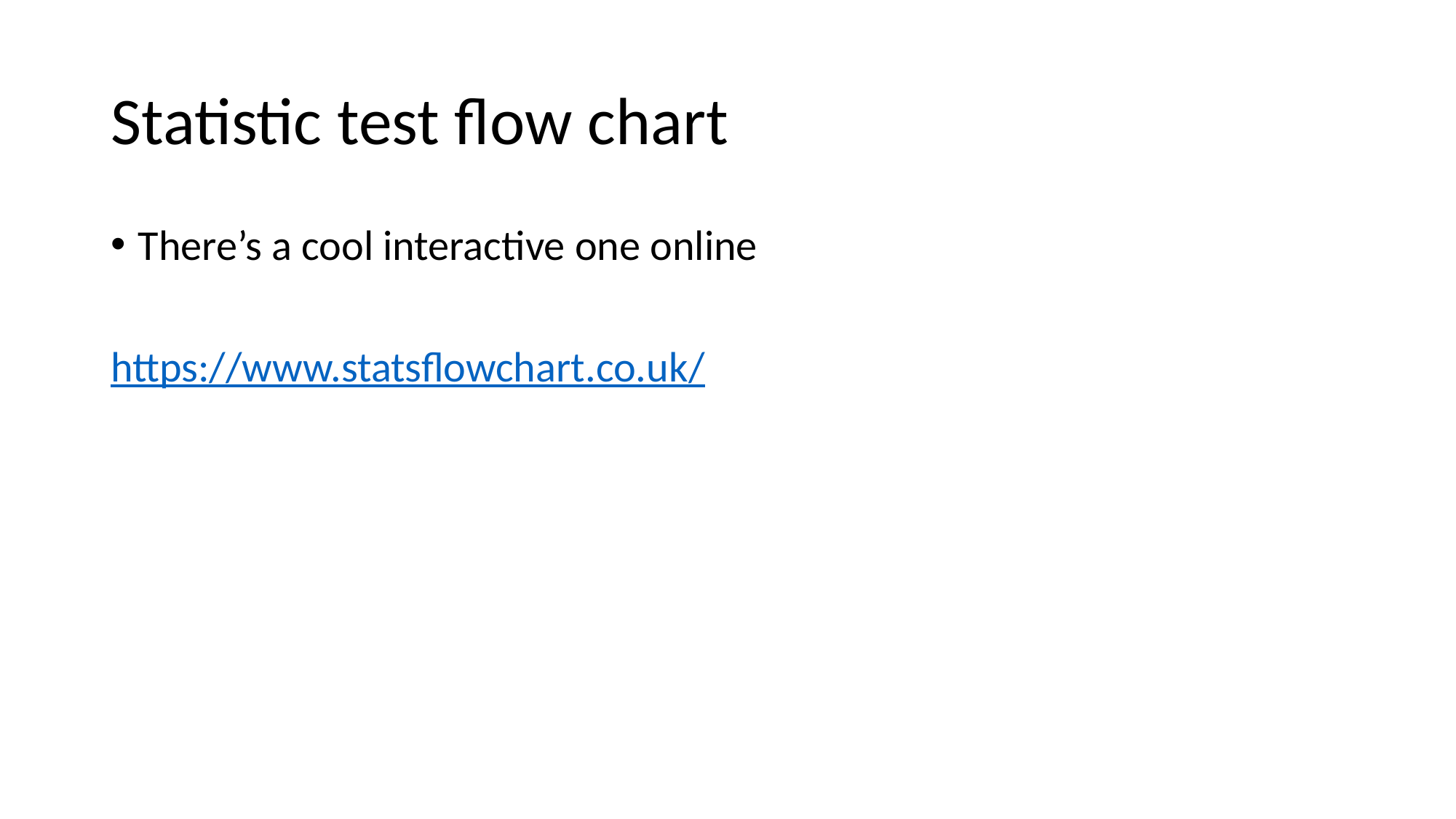

# Statistic test flow chart
There’s a cool interactive one online

https://www.statsflowchart.co.uk/